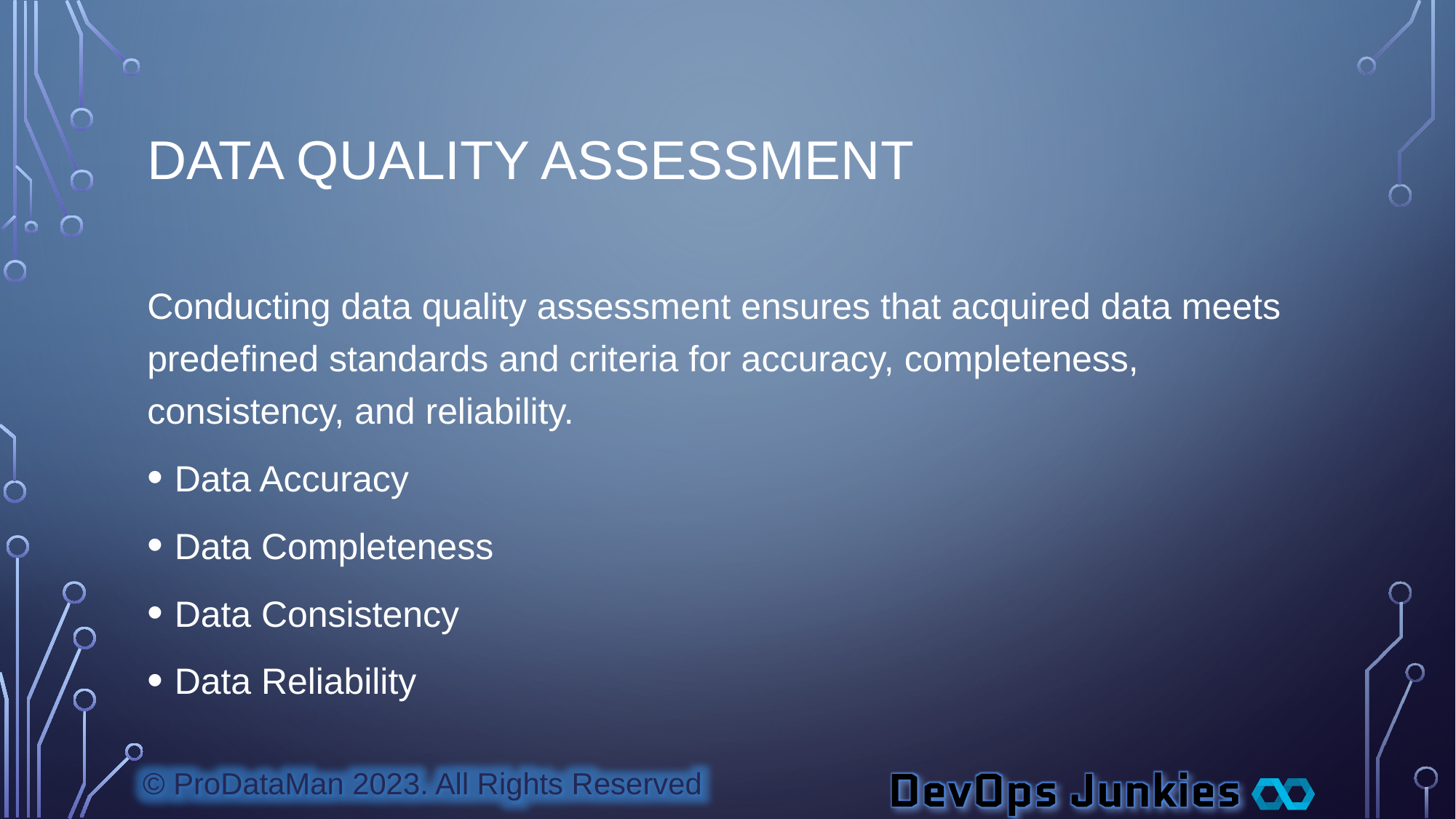

# Data Quality Assessment
Conducting data quality assessment ensures that acquired data meets predefined standards and criteria for accuracy, completeness, consistency, and reliability.
Data Accuracy
Data Completeness
Data Consistency
Data Reliability